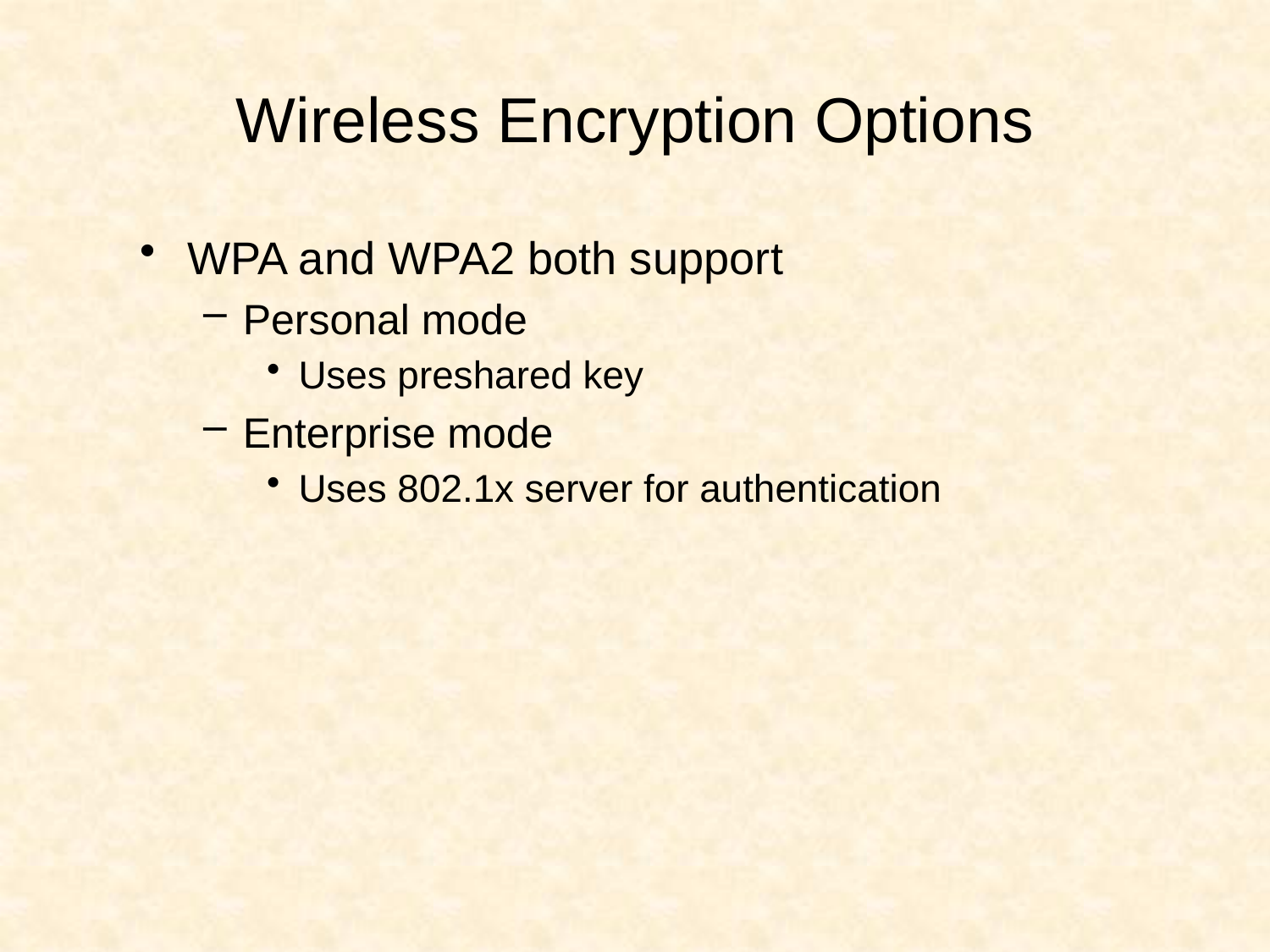

# Wireless Encryption Options
WPA and WPA2 both support
Personal mode
Uses preshared key
Enterprise mode
Uses 802.1x server for authentication
49